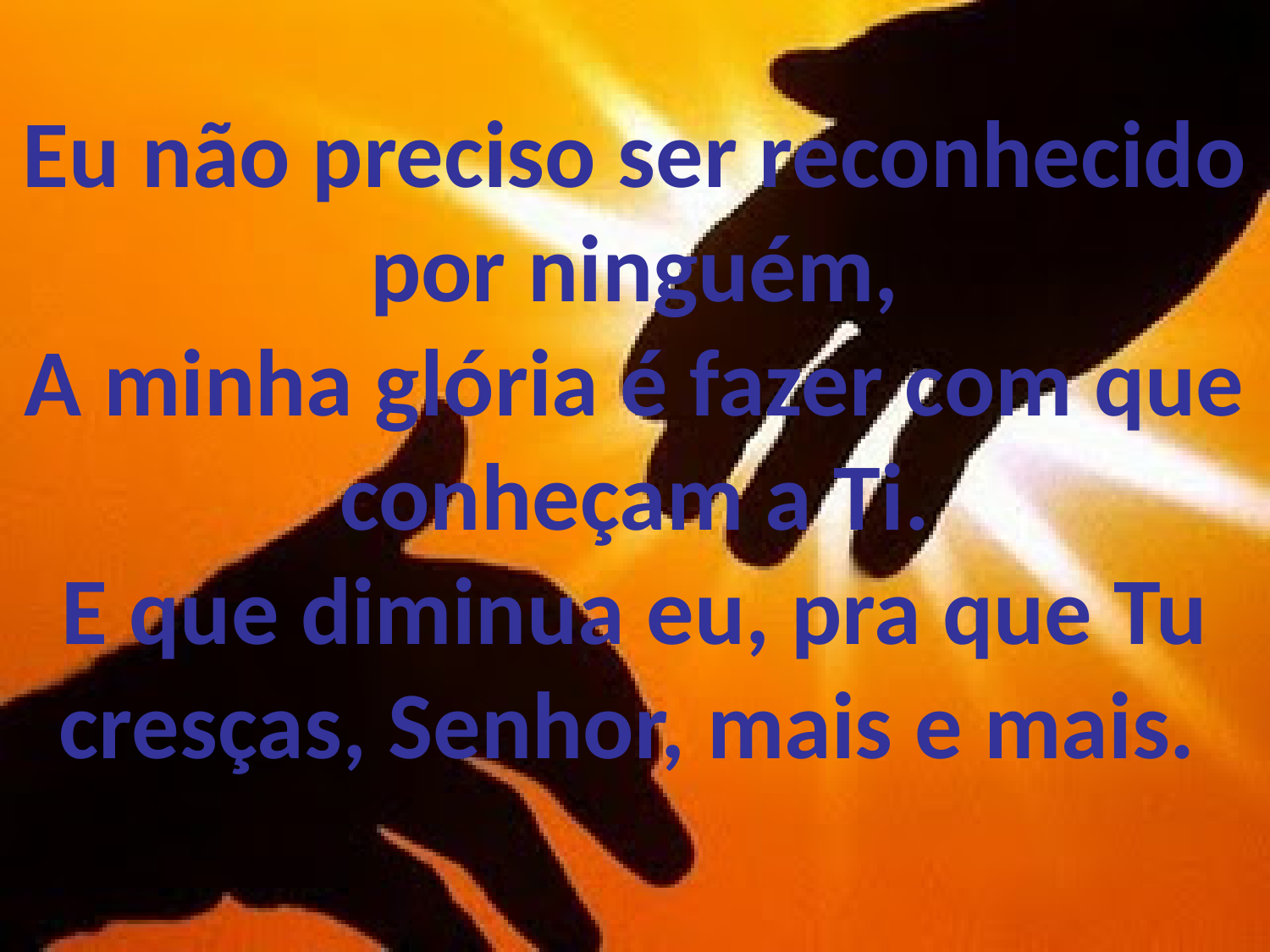

Eu não preciso ser reconhecido por ninguém,
A minha glória é fazer com que conheçam a Ti.
E que diminua eu, pra que Tu cresças, Senhor, mais e mais.